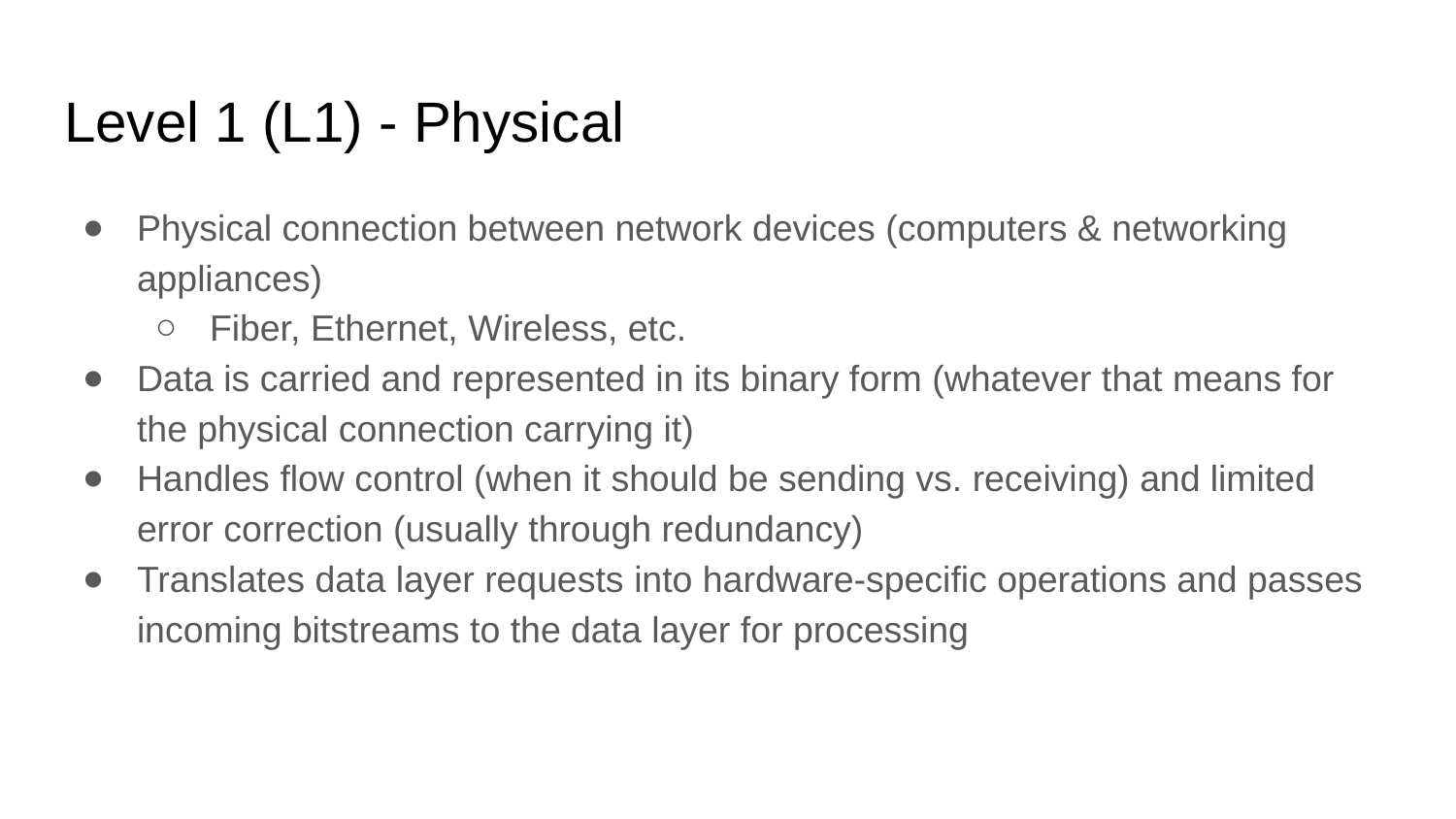

# Level 1 (L1) - Physical
Physical connection between network devices (computers & networking appliances)
Fiber, Ethernet, Wireless, etc.
Data is carried and represented in its binary form (whatever that means for the physical connection carrying it)
Handles flow control (when it should be sending vs. receiving) and limited error correction (usually through redundancy)
Translates data layer requests into hardware-specific operations and passes incoming bitstreams to the data layer for processing